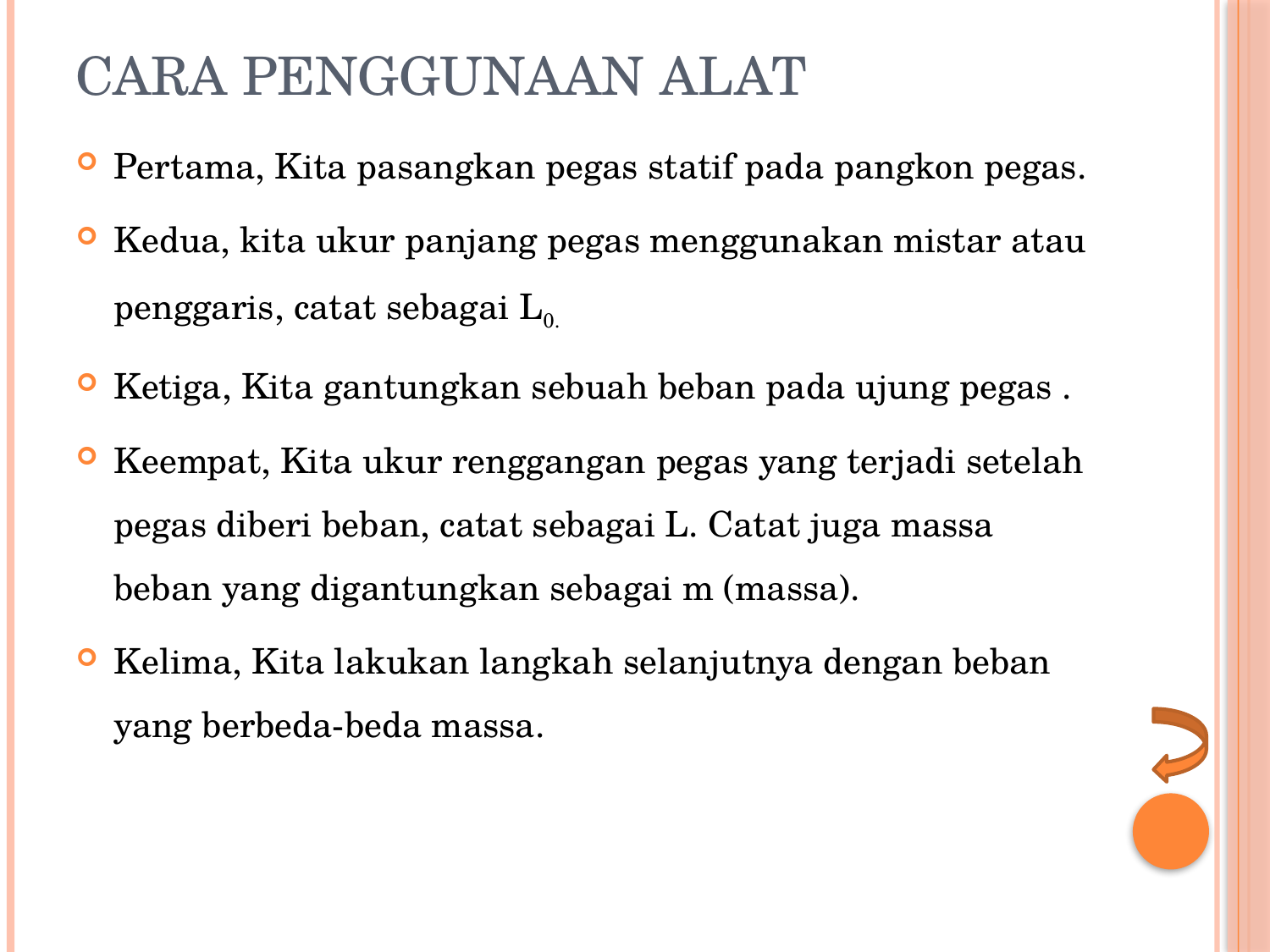

# Cara penggunaan Alat
Pertama, Kita pasangkan pegas statif pada pangkon pegas.
Kedua, kita ukur panjang pegas menggunakan mistar atau penggaris, catat sebagai L0.
Ketiga, Kita gantungkan sebuah beban pada ujung pegas .
Keempat, Kita ukur renggangan pegas yang terjadi setelah pegas diberi beban, catat sebagai L. Catat juga massa beban yang digantungkan sebagai m (massa).
Kelima, Kita lakukan langkah selanjutnya dengan beban yang berbeda-beda massa.